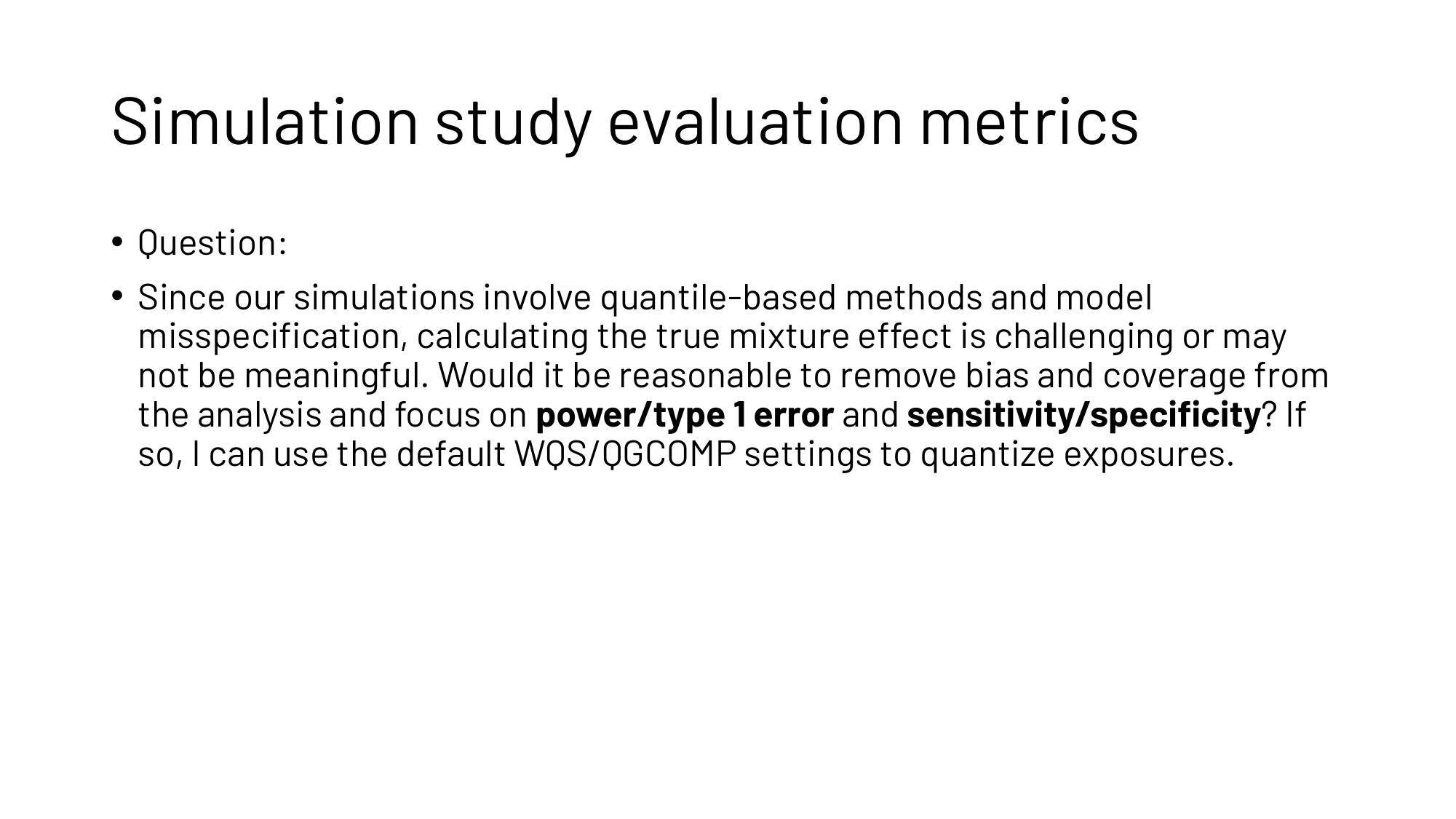

# Simulation study evaluation metrics
Question:
Since our simulations involve quantile-based methods and model misspecification, calculating the true mixture effect is challenging or may not be meaningful. Would it be reasonable to remove bias and coverage from the analysis and focus on power/type 1 error and sensitivity/specificity? If so, I can use the default WQS/QGCOMP settings to quantize exposures.